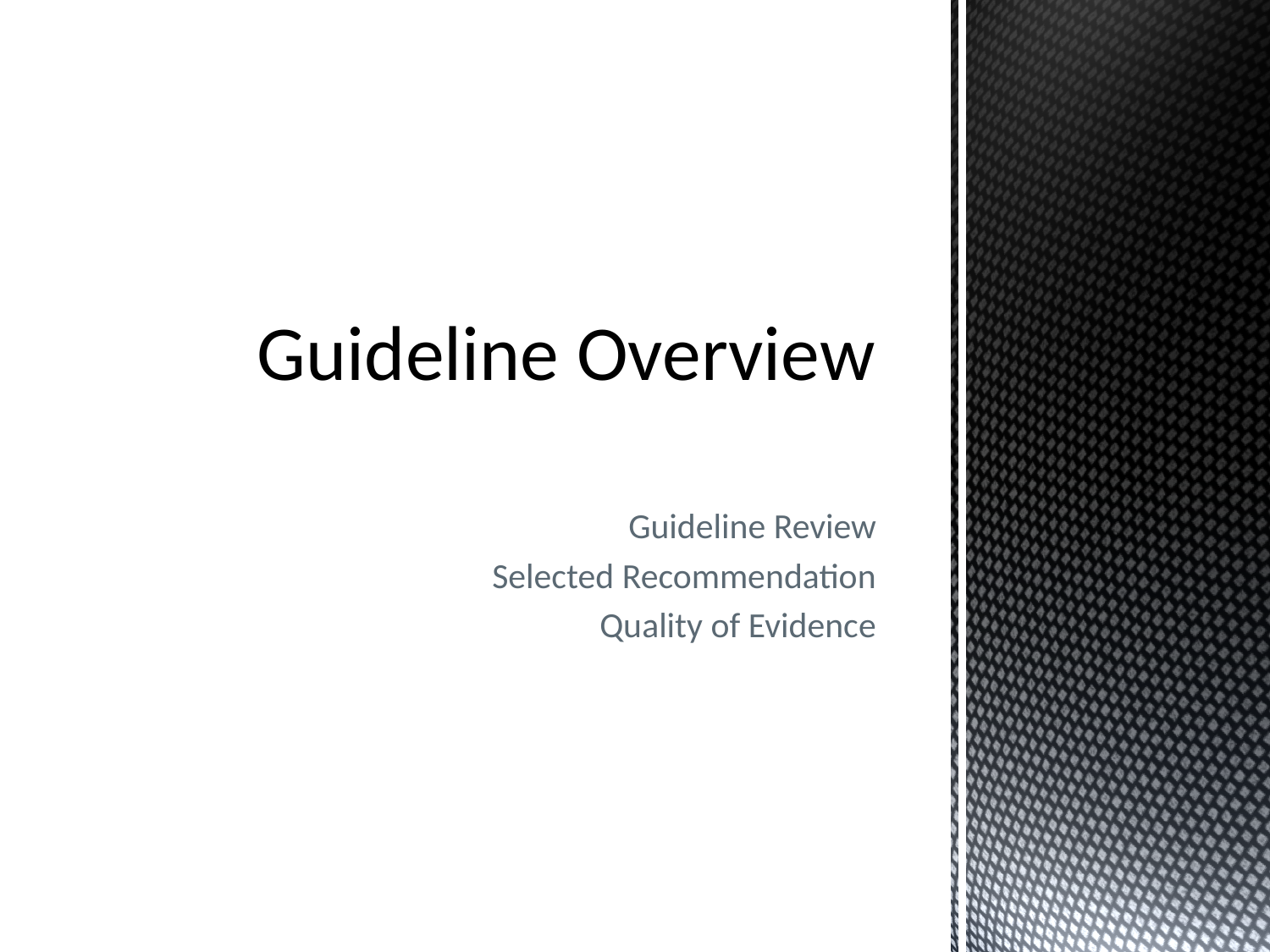

# Guideline Overview
Guideline Review
Selected Recommendation
Quality of Evidence